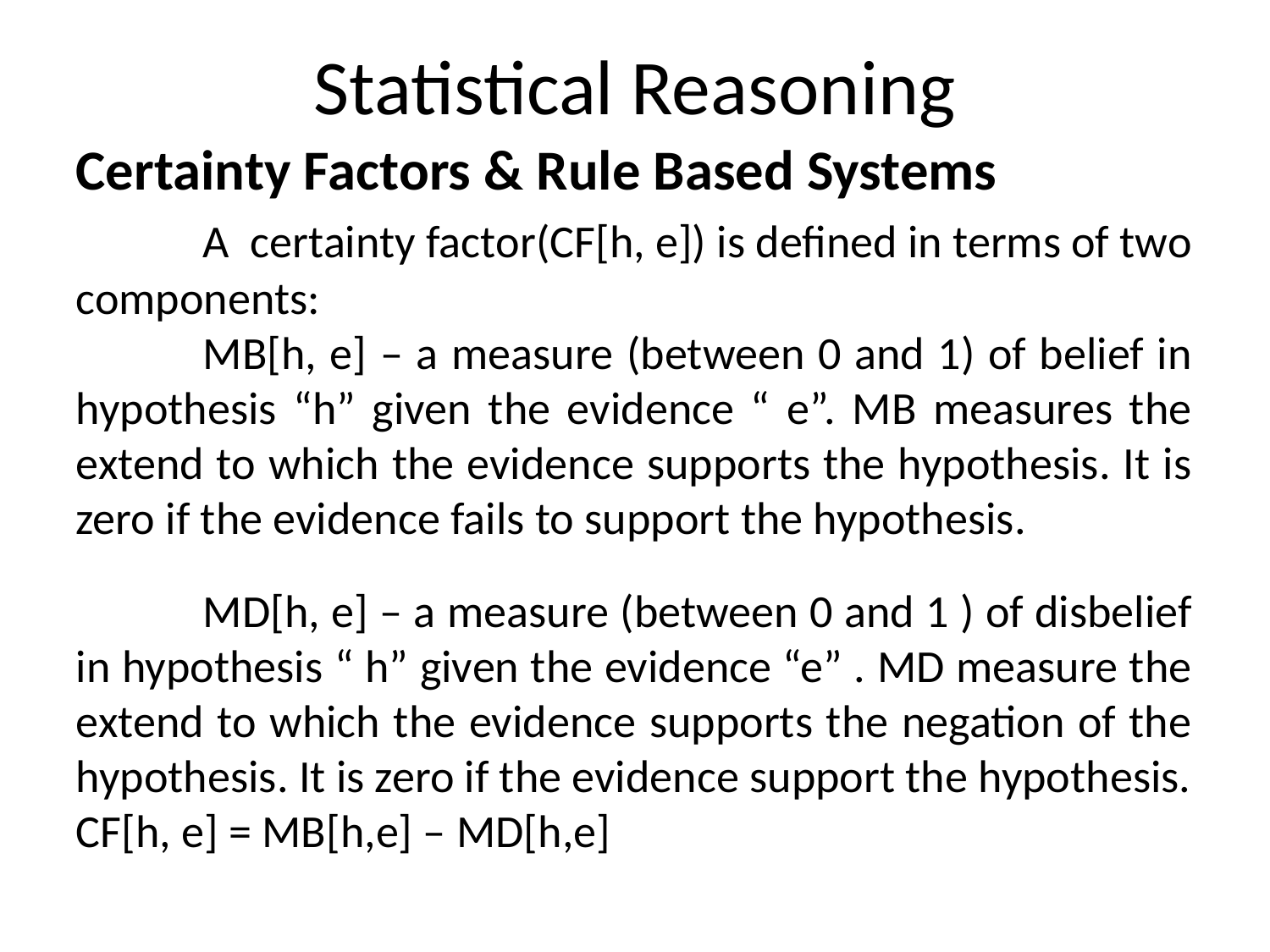

Statistical Reasoning
Certainty Factors & Rule Based Systems
	A  certainty factor(CF[h, e]) is defined in terms of two components:
	MB[h, e] – a measure (between 0 and 1) of belief in hypothesis “h” given the evidence “ e”. MB measures the extend to which the evidence supports the hypothesis. It is zero if the evidence fails to support the hypothesis.

	MD[h, e] – a measure (between 0 and 1 ) of disbelief in hypothesis “ h” given the evidence “e” . MD measure the extend to which the evidence supports the negation of the hypothesis. It is zero if the evidence support the hypothesis.
CF[h, e] = MB[h,e] – MD[h,e]